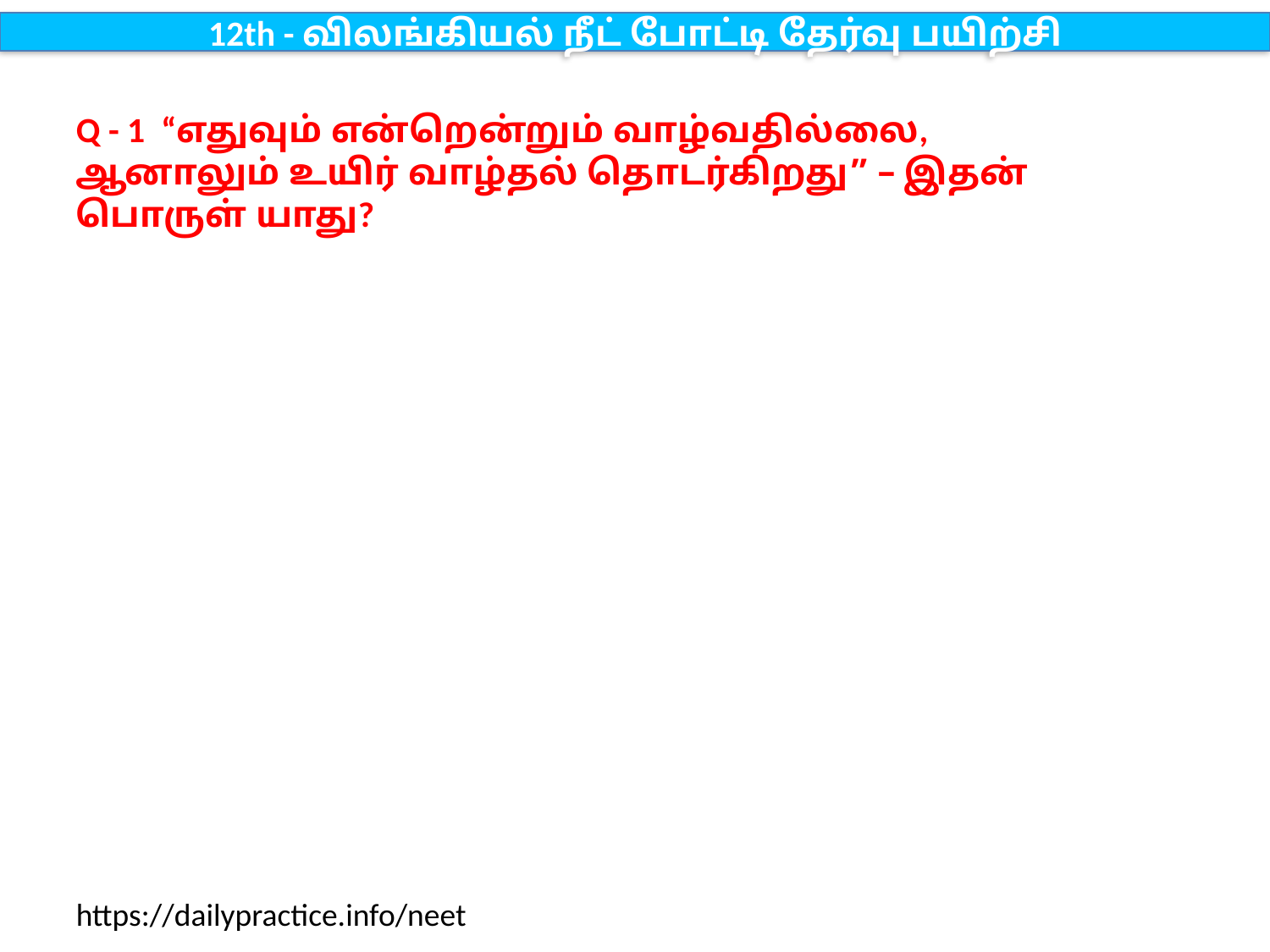

12th - விலங்கியல் நீட் போட்டி தேர்வு பயிற்சி

Q - 1  “எதுவும் என்றென்றும் வாழ்வதில்லை, ஆனாலும் உயிர் வாழ்தல் தொடர்கிறது” – இதன் பொருள் யாது?

https://dailypractice.info/neet